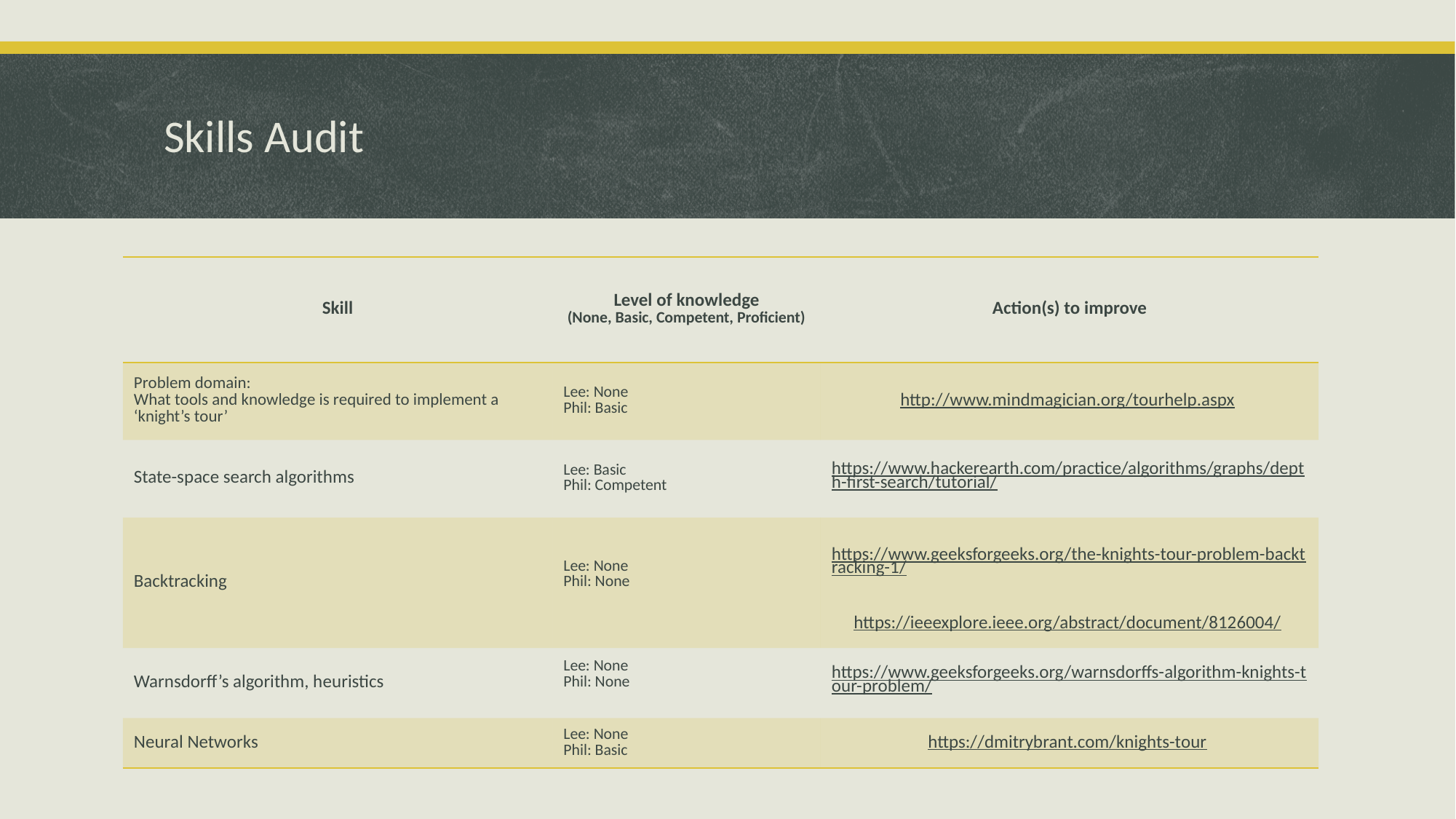

# Skills Audit
| Skill | Level of knowledge (None, Basic, Competent, Proficient) | Action(s) to improve |
| --- | --- | --- |
| Problem domain: What tools and knowledge is required to implement a ‘knight’s tour’ | Lee: None Phil: Basic | http://www.mindmagician.org/tourhelp.aspx |
| State-space search algorithms | Lee: Basic Phil: Competent | https://www.hackerearth.com/practice/algorithms/graphs/depth-first-search/tutorial/ |
| Backtracking | Lee: None Phil: None | https://www.geeksforgeeks.org/the-knights-tour-problem-backtracking-1/ https://ieeexplore.ieee.org/abstract/document/8126004/ |
| Warnsdorff’s algorithm, heuristics | Lee: None Phil: None | https://www.geeksforgeeks.org/warnsdorffs-algorithm-knights-tour-problem/ |
| Neural Networks | Lee: None Phil: Basic | https://dmitrybrant.com/knights-tour |